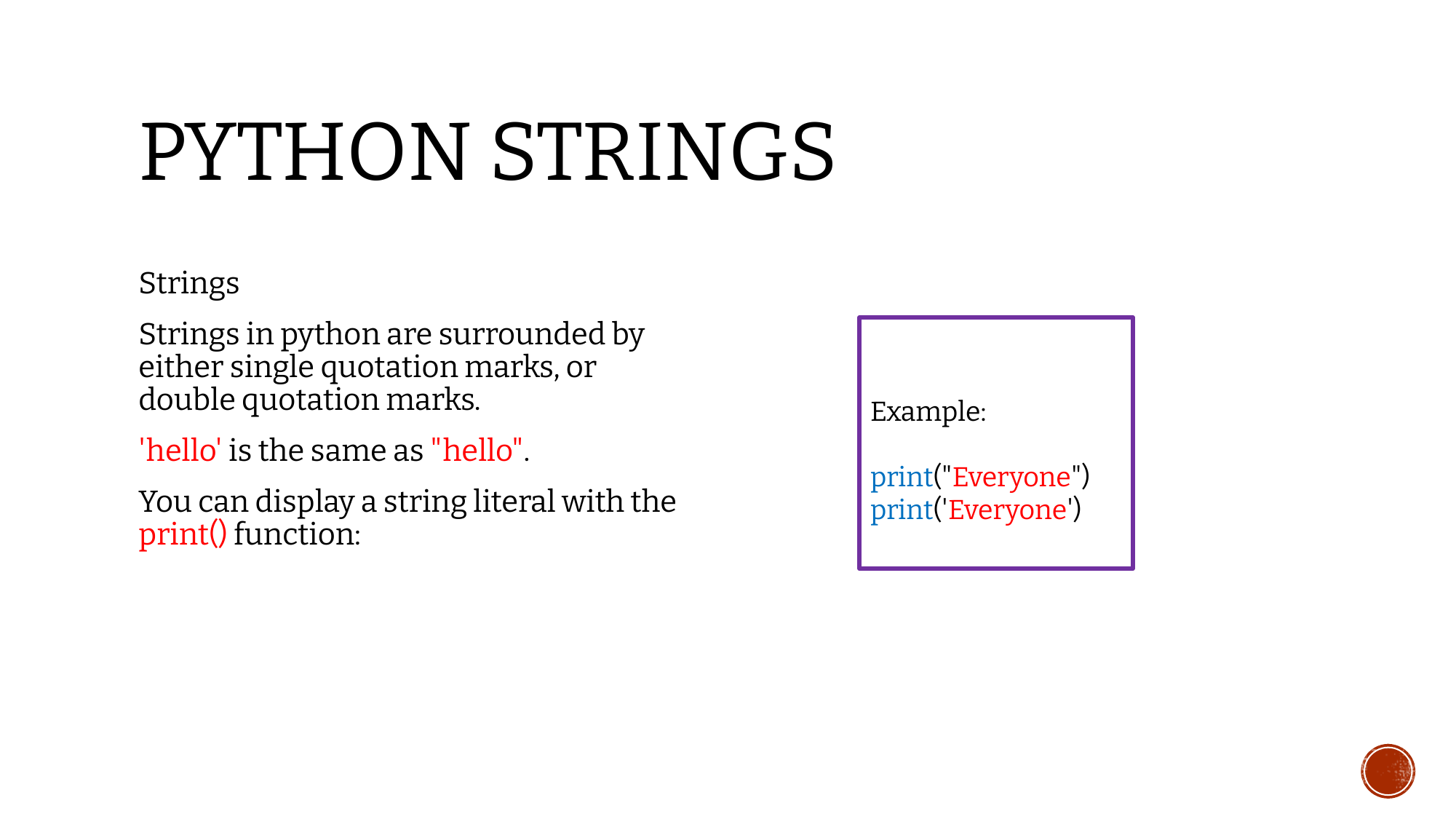

# Python Strings
Strings
Strings in python are surrounded by either single quotation marks, or double quotation marks.
'hello' is the same as "hello".
You can display a string literal with the print() function:

Example:

print("Everyone")
print('Everyone')